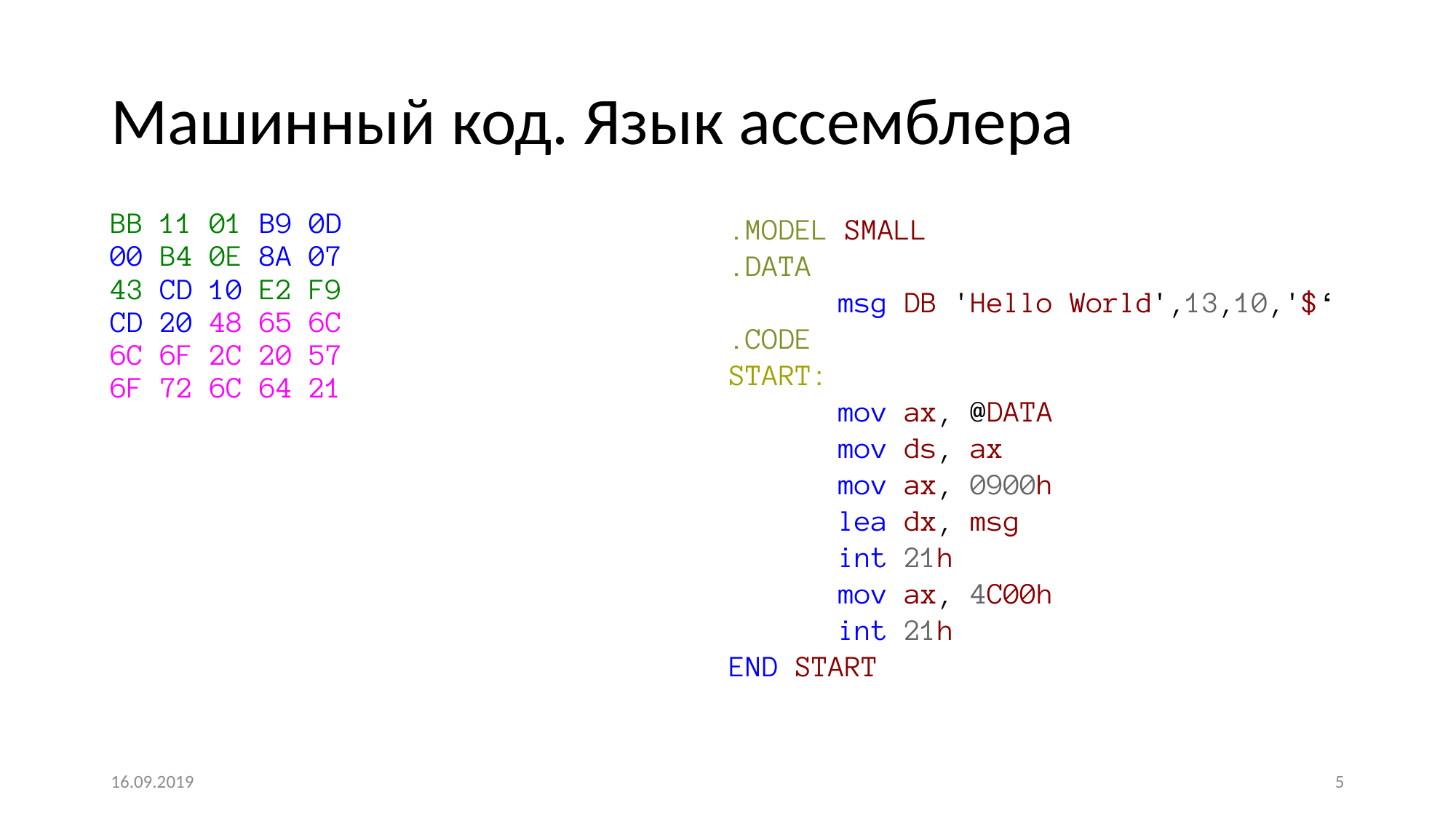

# Машинный код. Язык ассемблера
BB 11 01 B9 0D
00 B4 0E 8A 07 
43 CD 10 E2 F9 
CD 20 48 65 6C
6C 6F 2C 20 57
6F 72 6C 64 21

.MODEL SMALL
.DATA
	msg DB 'Hello World',13,10,'$‘
.CODE
START:
	mov ax, @DATA
	mov ds, ax
	mov ax, 0900h
	lea dx, msg
	int 21h
	mov ax, 4C00h
	int 21h
END START
16.09.2019
5